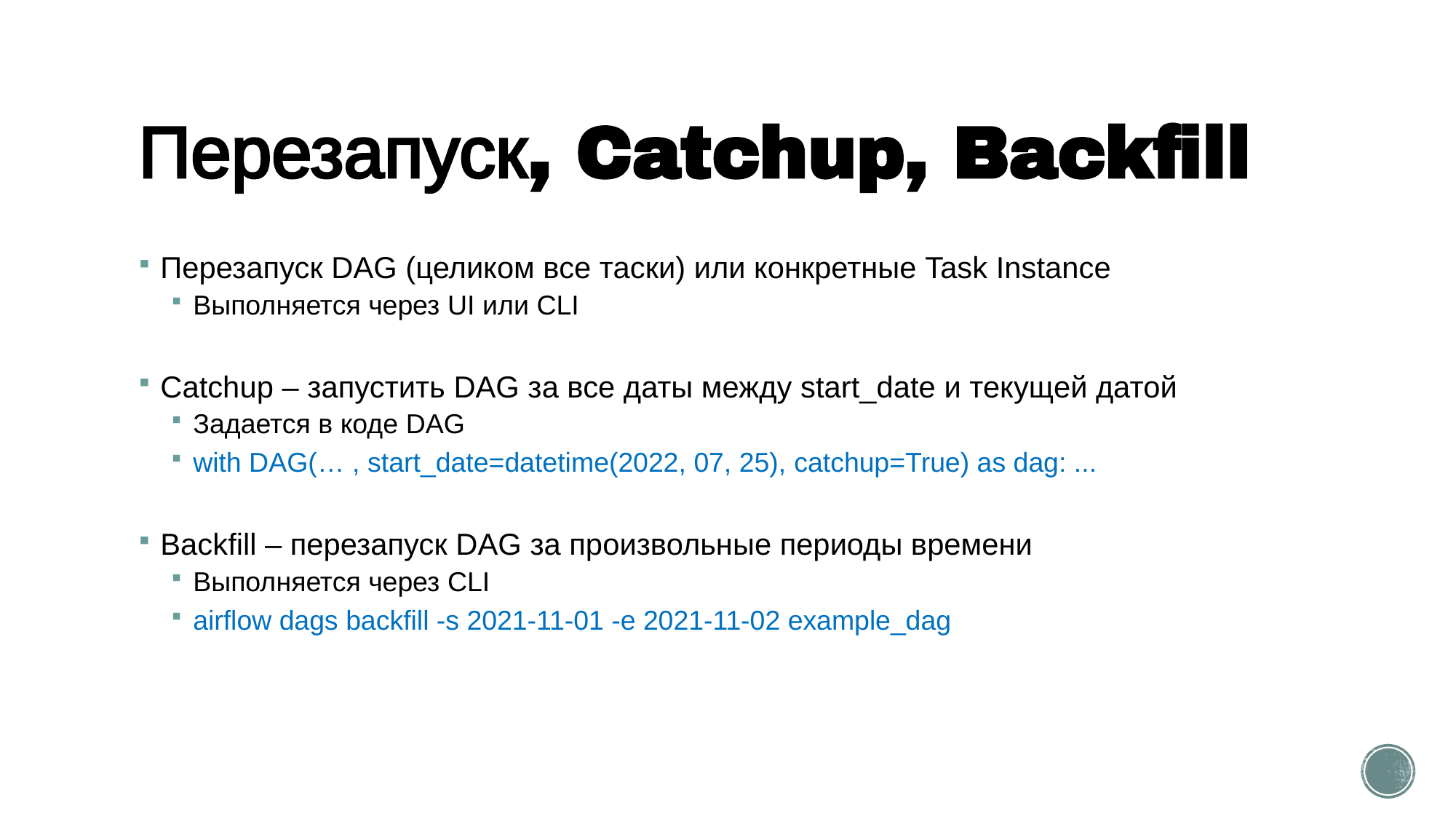

# Перезапуск, Catchup, Backfill

Перезапуск DAG (целиком все таски) или конкретные Task Instance
Выполняется через UI или CLI
Catchup – запустить DAG за все даты между start_date и текущей датой
Задается в коде DAG
with DAG(… , start_date=datetime(2022, 07, 25), catchup=True) as dag: ...
Backfill – перезапуск DAG за произвольные периоды времени
Выполняется через CLI
airflow dags backfill -s 2021-11-01 -e 2021-11-02 example_dag